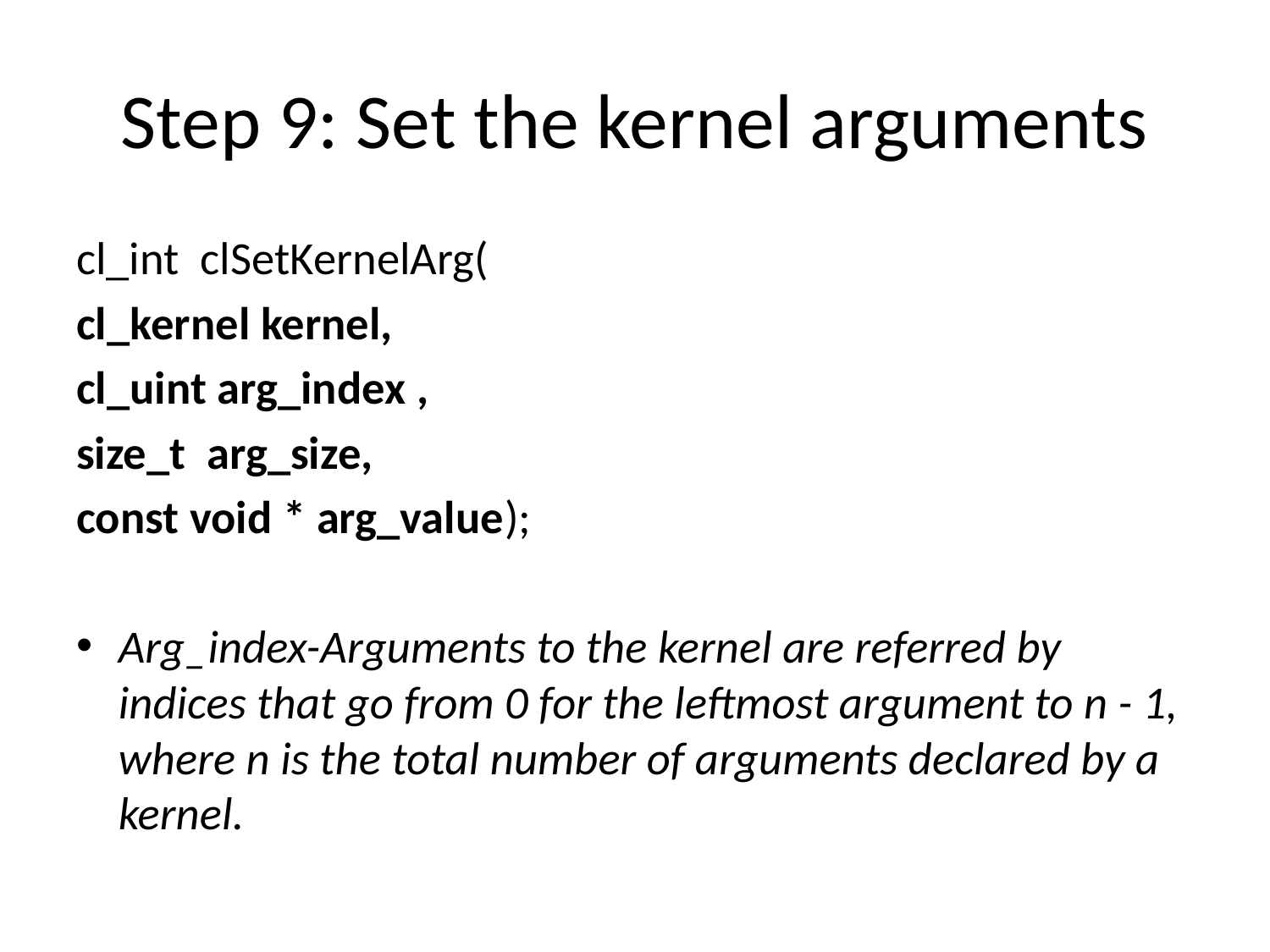

# Step 9: Set the kernel arguments
cl_int  clSetKernelArg(
cl_kernel kernel,
cl_uint arg_index ,
size_t  arg_size,
const void * arg_value);

Arg_index-Arguments to the kernel are referred by indices that go from 0 for the leftmost argument to n - 1, where n is the total number of arguments declared by a kernel.